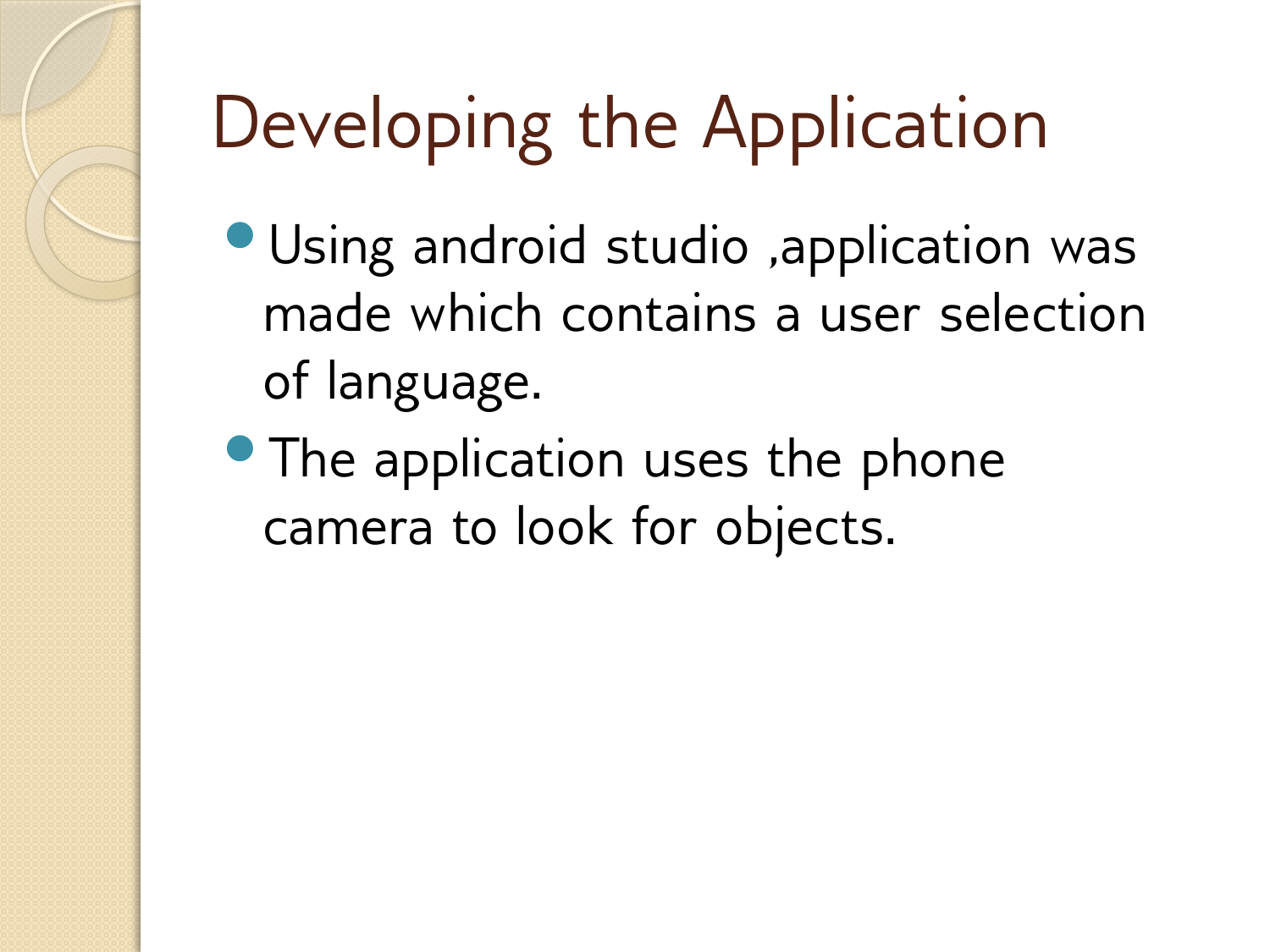

# Developing the Application
Using android studio ,application was made which contains a user selection of language.
The application uses the phone camera to look for objects.